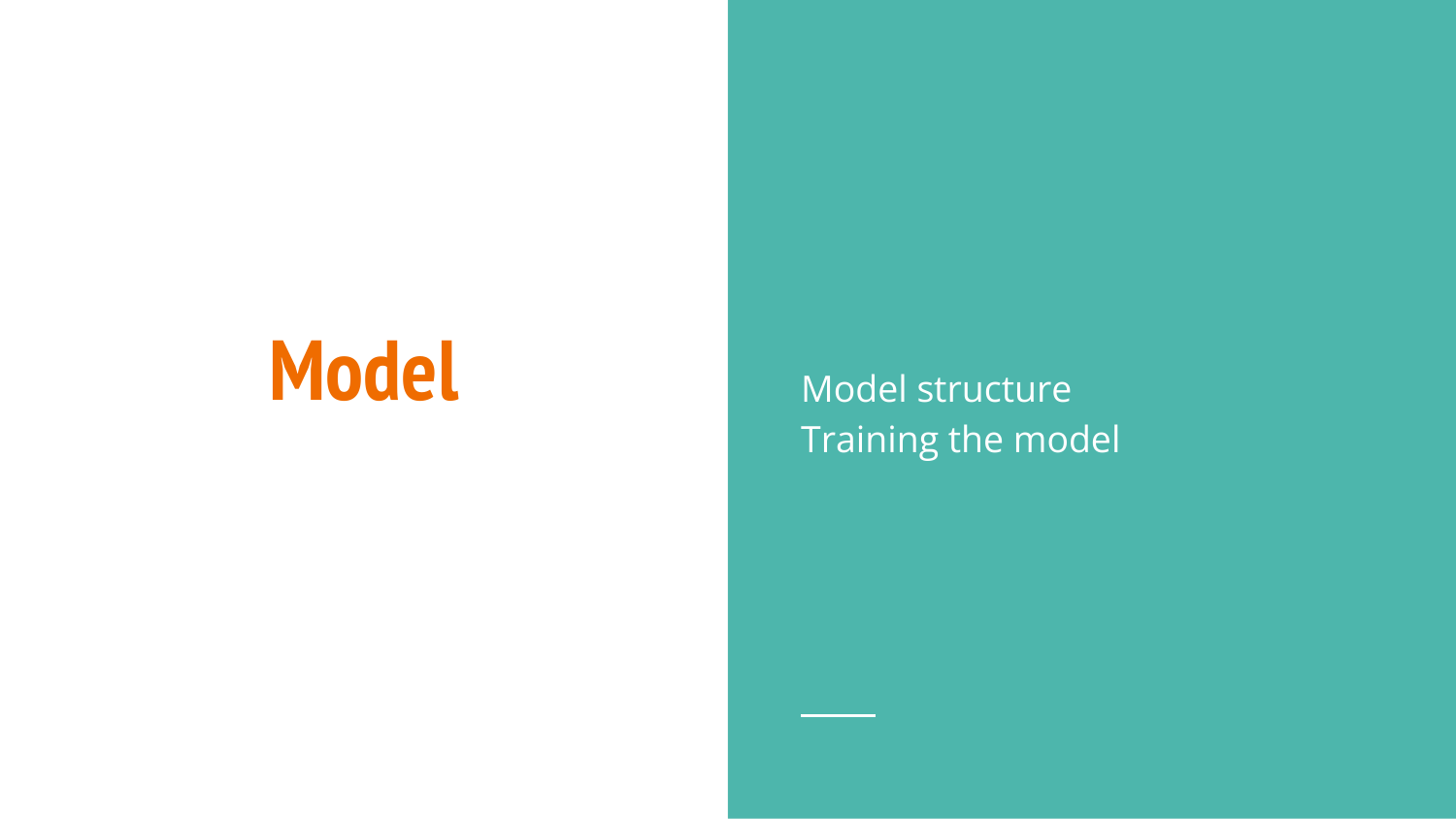

Model structure
Training the model
# Model